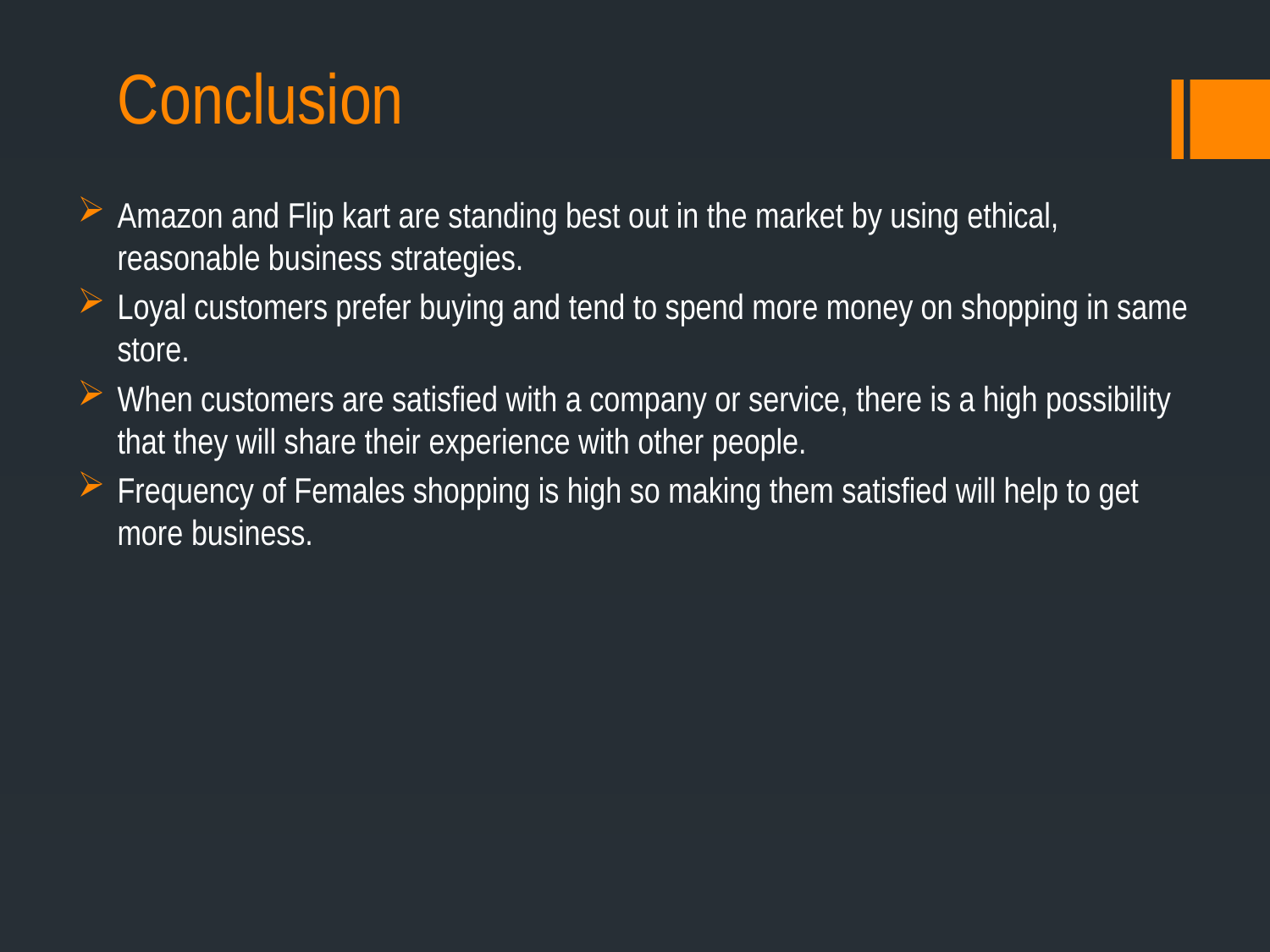

# Conclusion
Amazon and Flip kart are standing best out in the market by using ethical, reasonable business strategies.
Loyal customers prefer buying and tend to spend more money on shopping in same store.
When customers are satisfied with a company or service, there is a high possibility that they will share their experience with other people.
Frequency of Females shopping is high so making them satisfied will help to get more business.